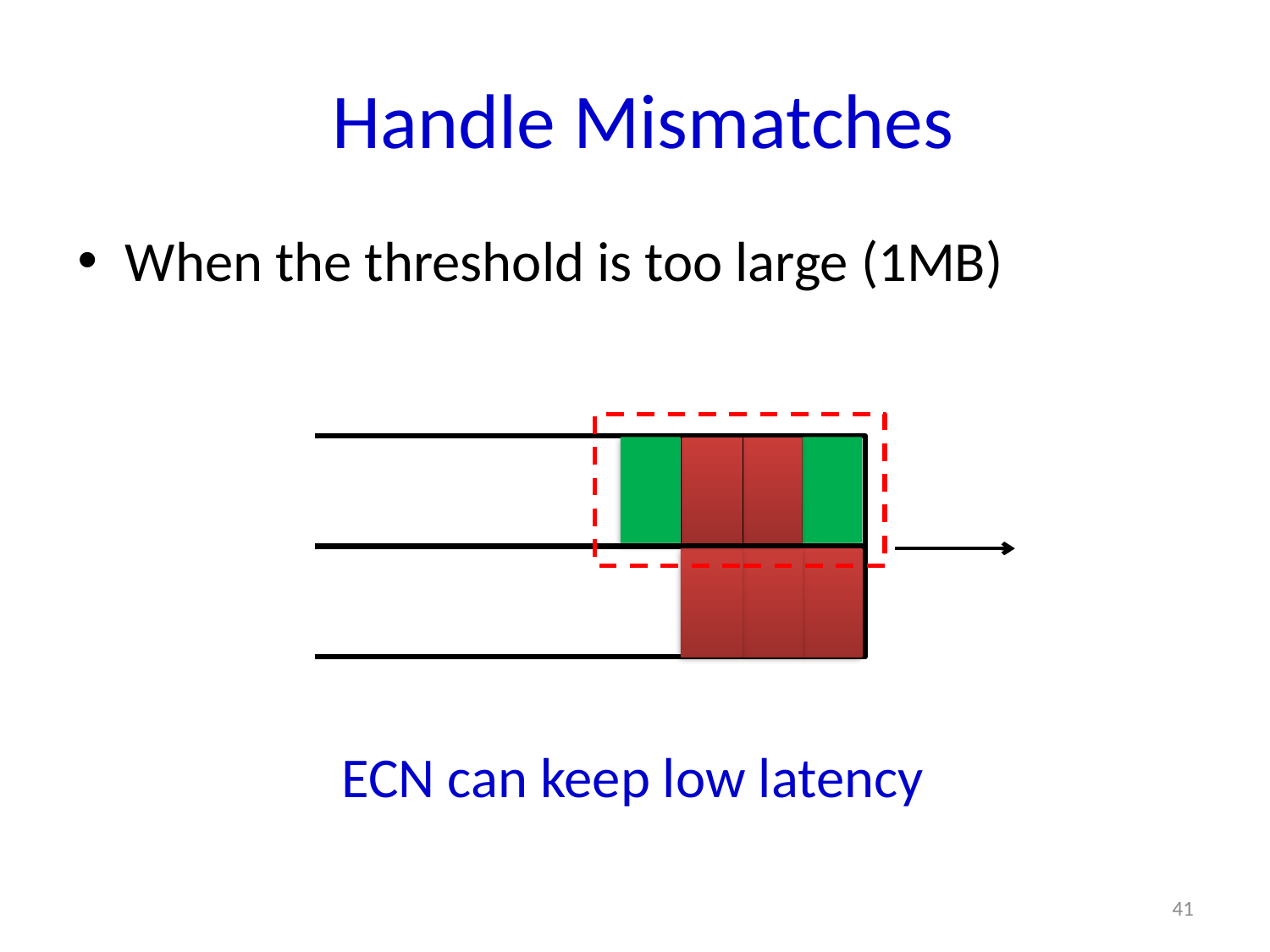

# Handle Mismatches
When the threshold is too large (1MB)

ECN can keep low latency

41